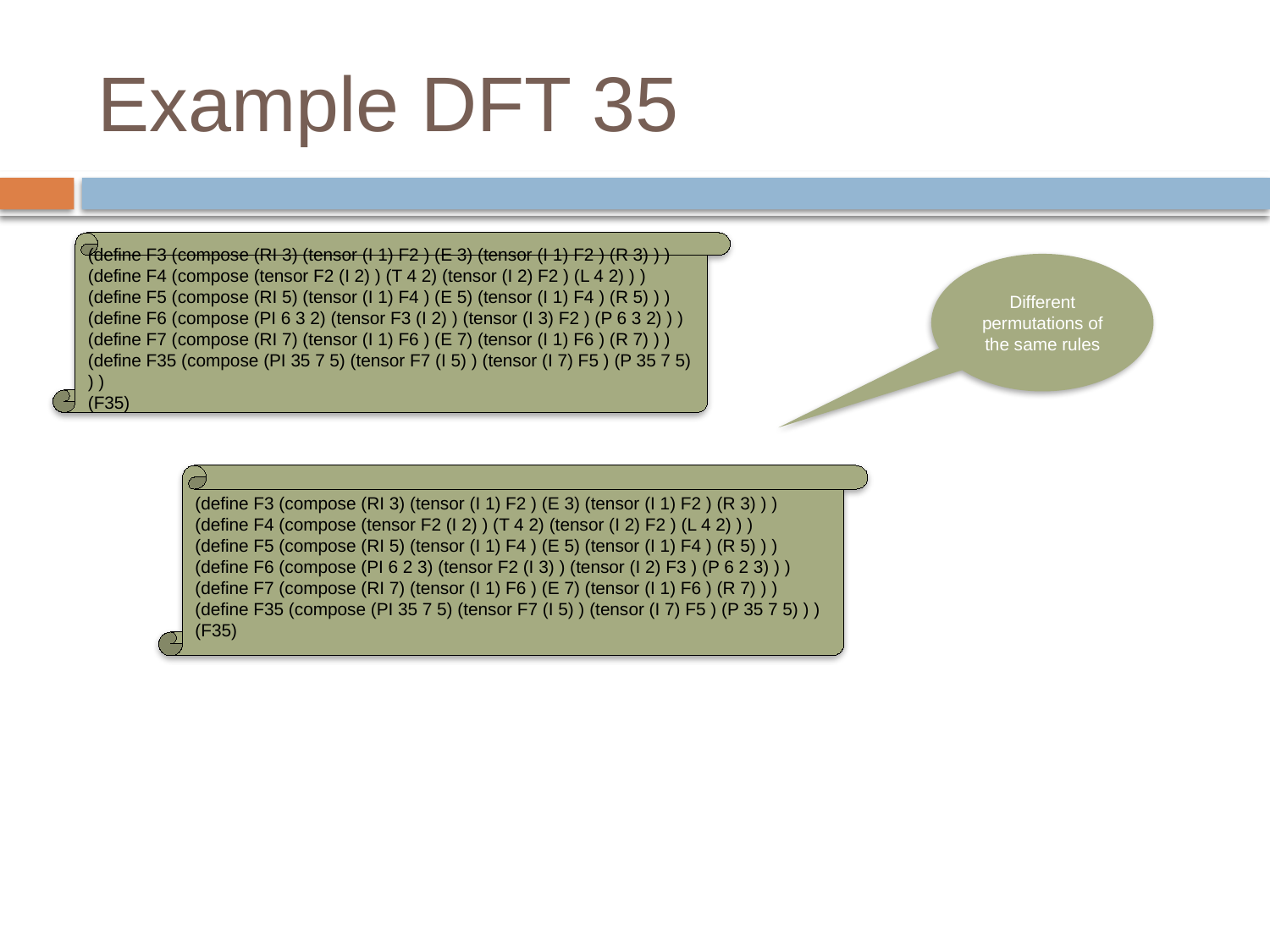

# Example DFT 35

(define F3 (compose (RI 3) (tensor (I 1) F2 ) (E 3) (tensor (I 1) F2 ) (R 3) ) )
(define F4 (compose (tensor F2 (I 2) ) (T 4 2) (tensor (I 2) F2 ) (L 4 2) ) )
(define F5 (compose (RI 5) (tensor (I 1) F4 ) (E 5) (tensor (I 1) F4 ) (R 5) ) )
(define F6 (compose (PI 6 3 2) (tensor F3 (I 2) ) (tensor (I 3) F2 ) (P 6 3 2) ) )
(define F7 (compose (RI 7) (tensor (I 1) F6 ) (E 7) (tensor (I 1) F6 ) (R 7) ) )
(define F35 (compose (PI 35 7 5) (tensor F7 (I 5) ) (tensor (I 7) F5 ) (P 35 7 5) ) )
(F35)
Different permutations of the same rules
(define F3 (compose (RI 3) (tensor (I 1) F2 ) (E 3) (tensor (I 1) F2 ) (R 3) ) )
(define F4 (compose (tensor F2 (I 2) ) (T 4 2) (tensor (I 2) F2 ) (L 4 2) ) )
(define F5 (compose (RI 5) (tensor (I 1) F4 ) (E 5) (tensor (I 1) F4 ) (R 5) ) )
(define F6 (compose (PI 6 2 3) (tensor F2 (I 3) ) (tensor (I 2) F3 ) (P 6 2 3) ) )
(define F7 (compose (RI 7) (tensor (I 1) F6 ) (E 7) (tensor (I 1) F6 ) (R 7) ) )
(define F35 (compose (PI 35 7 5) (tensor F7 (I 5) ) (tensor (I 7) F5 ) (P 35 7 5) ) )
(F35)